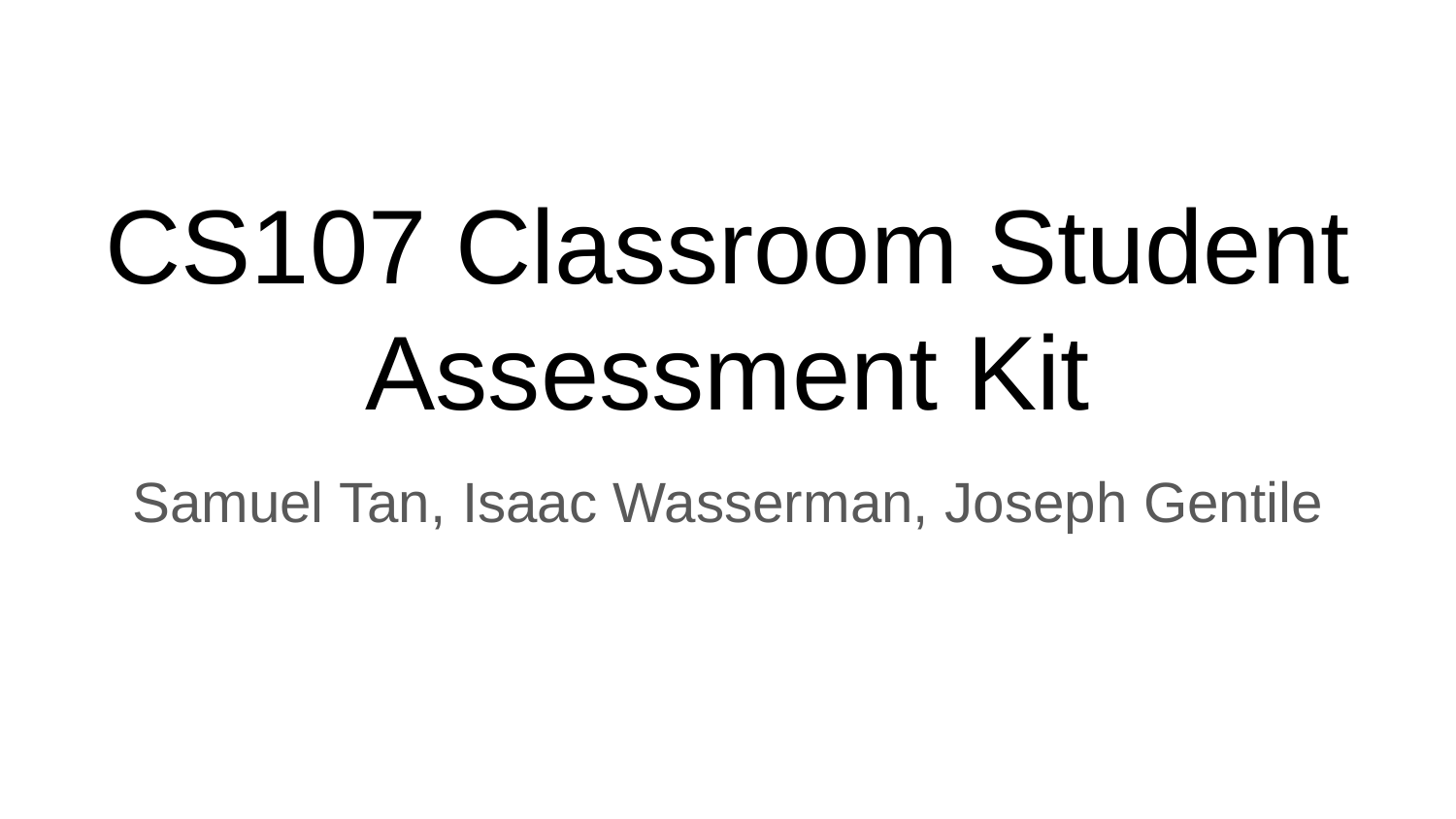

# CS107 Classroom Student Assessment Kit
Samuel Tan, Isaac Wasserman, Joseph Gentile